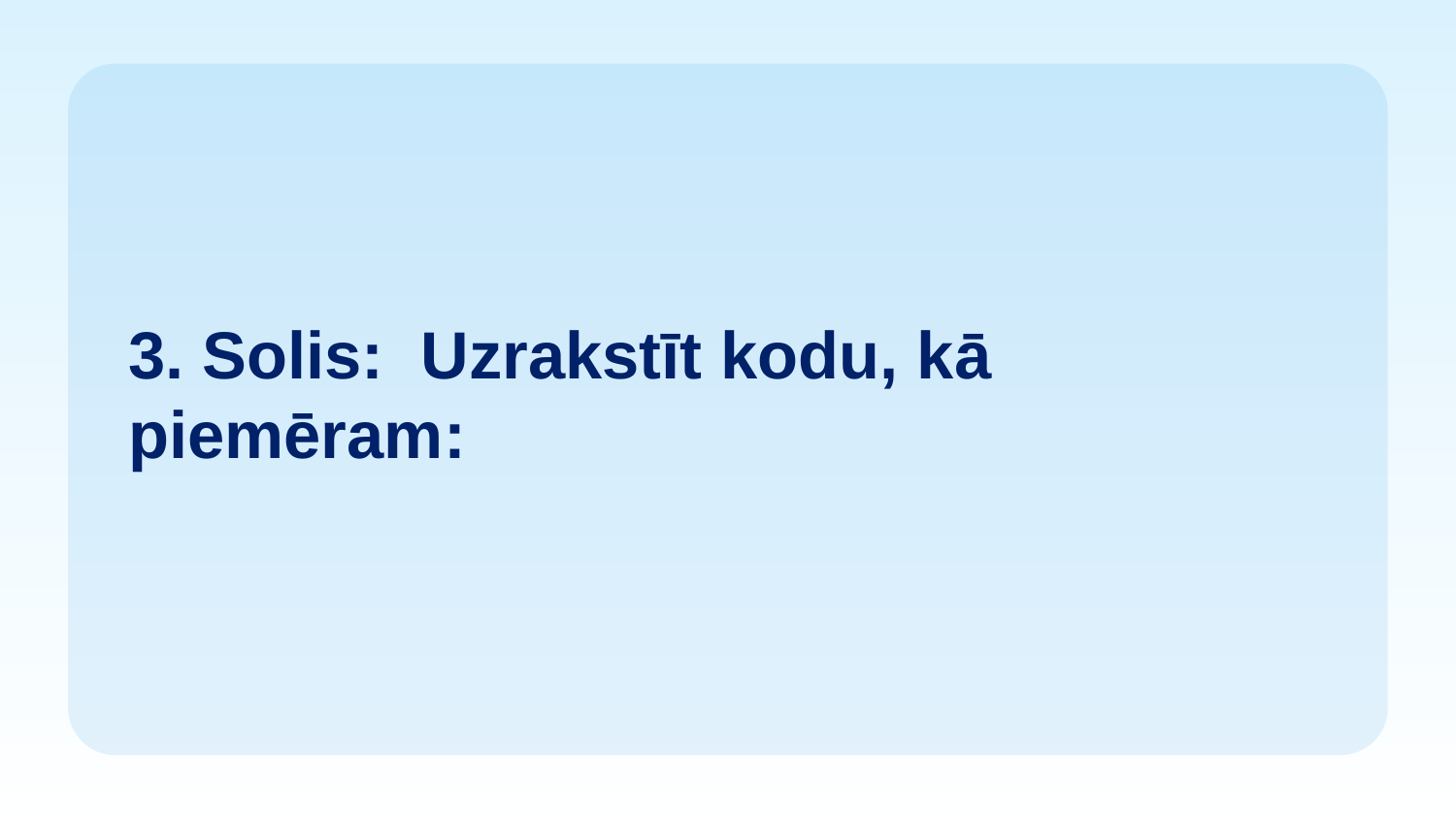

# 3. Solis:  Uzrakstīt kodu, kā piemēram: